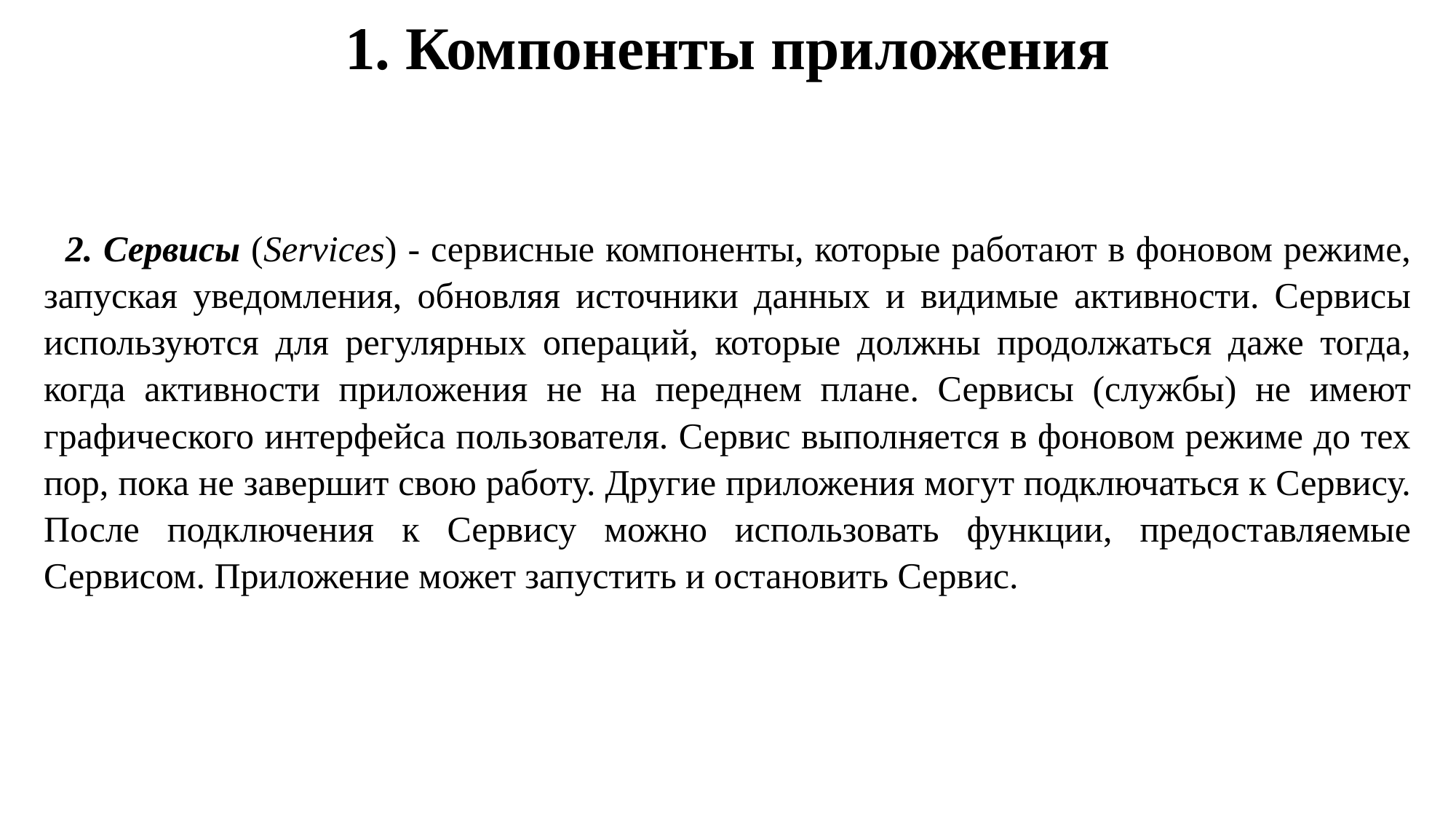

# 1. Компоненты приложения
2. Сервисы (Services) - сервисные компоненты, которые работают в фоновом режиме, запуская уведомления, обновляя источники данных и видимые активности. Сервисы используются для регулярных операций, которые должны продолжаться даже тогда, когда активности приложения не на переднем плане. Сервисы (службы) не имеют графического интерфейса пользователя. Сервис выполняется в фоновом режиме до тех пор, пока не завершит свою работу. Другие приложения могут подключаться к Сервису. После подключения к Сервису можно использовать функции, предоставляемые Сервисом. Приложение может запустить и остановить Сервис.